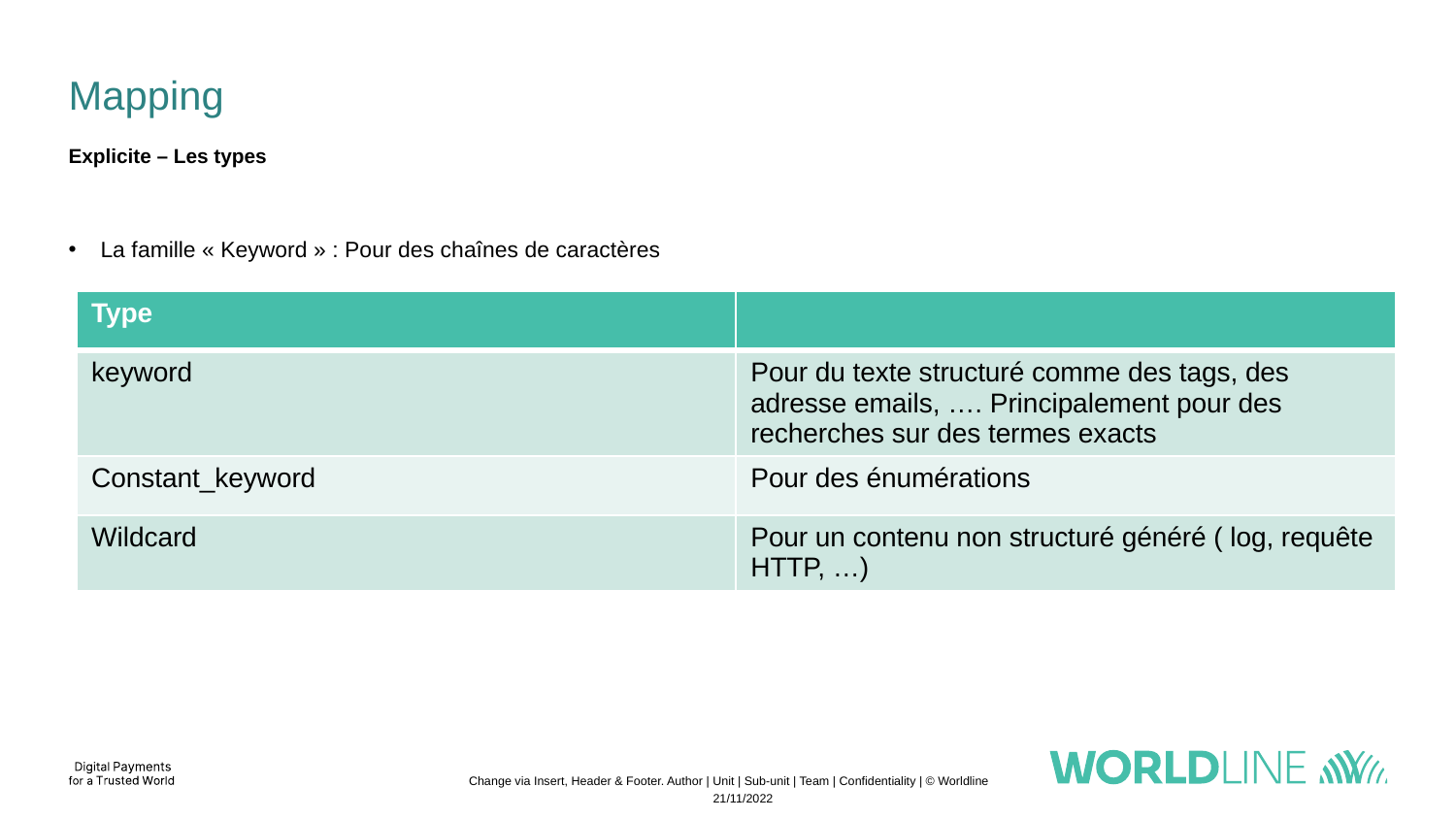

# Mapping
Explicite – Les types
La famille « Keyword » : Pour des chaînes de caractères
| Type |  |
| --- | --- |
| keyword | Pour du texte structuré comme des tags, des adresse emails, …. Principalement pour des recherches sur des termes exacts |
| Constant\_keyword | Pour des énumérations |
| Wildcard | Pour un contenu non structuré généré ( log, requête HTTP, …) |
Change via Insert, Header & Footer. Author | Unit | Sub-unit | Team | Confidentiality | © Worldline
21/11/2022